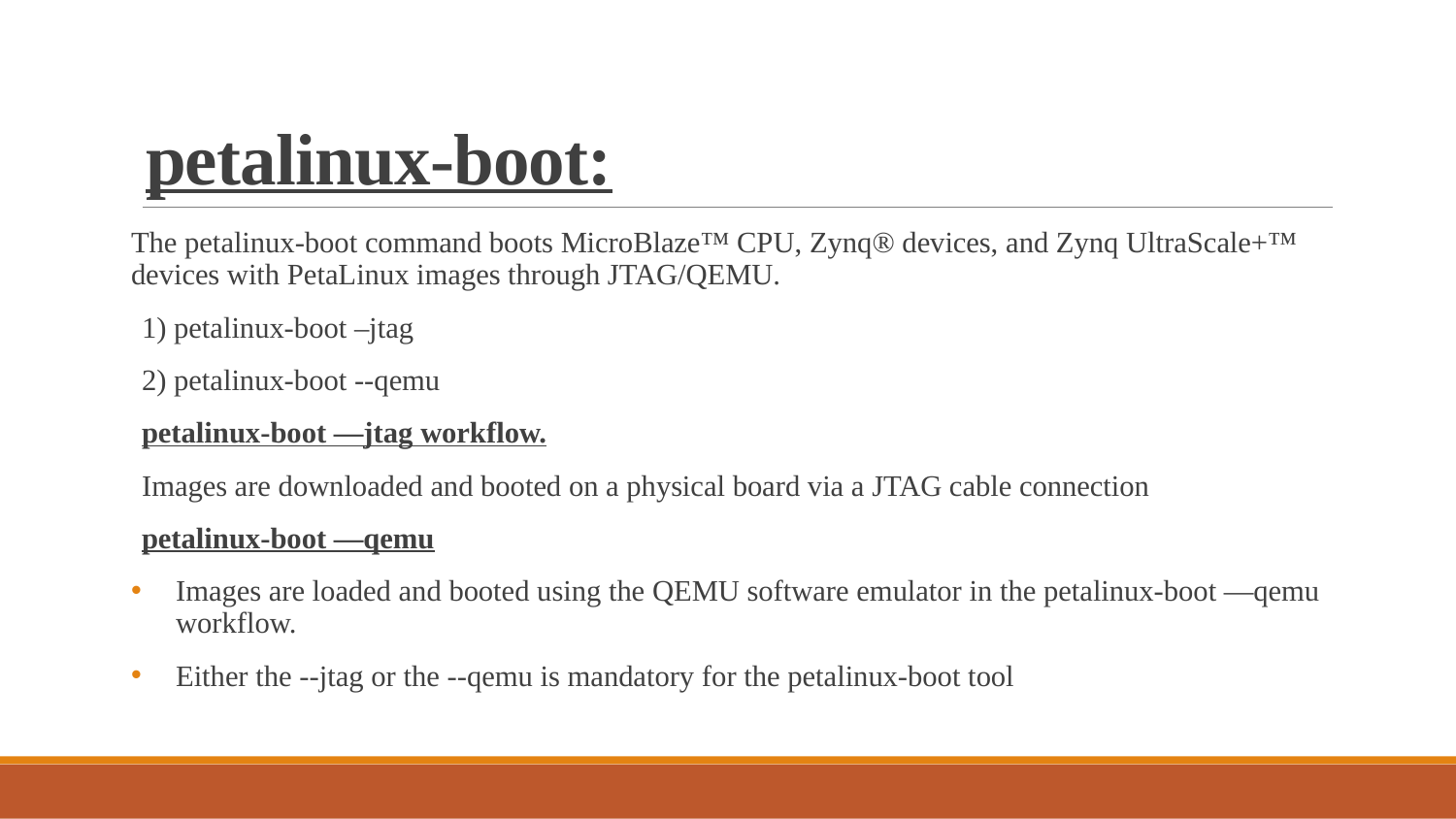

# petalinux-boot:
The petalinux-boot command boots MicroBlaze™ CPU, Zynq® devices, and Zynq UltraScale+™ devices with PetaLinux images through JTAG/QEMU.
1) petalinux-boot –jtag
2) petalinux-boot --qemu
petalinux-boot —jtag workflow.
Images are downloaded and booted on a physical board via a JTAG cable connection
petalinux-boot —qemu
Images are loaded and booted using the QEMU software emulator in the petalinux-boot —qemu workflow.
Either the --jtag or the --qemu is mandatory for the petalinux-boot tool